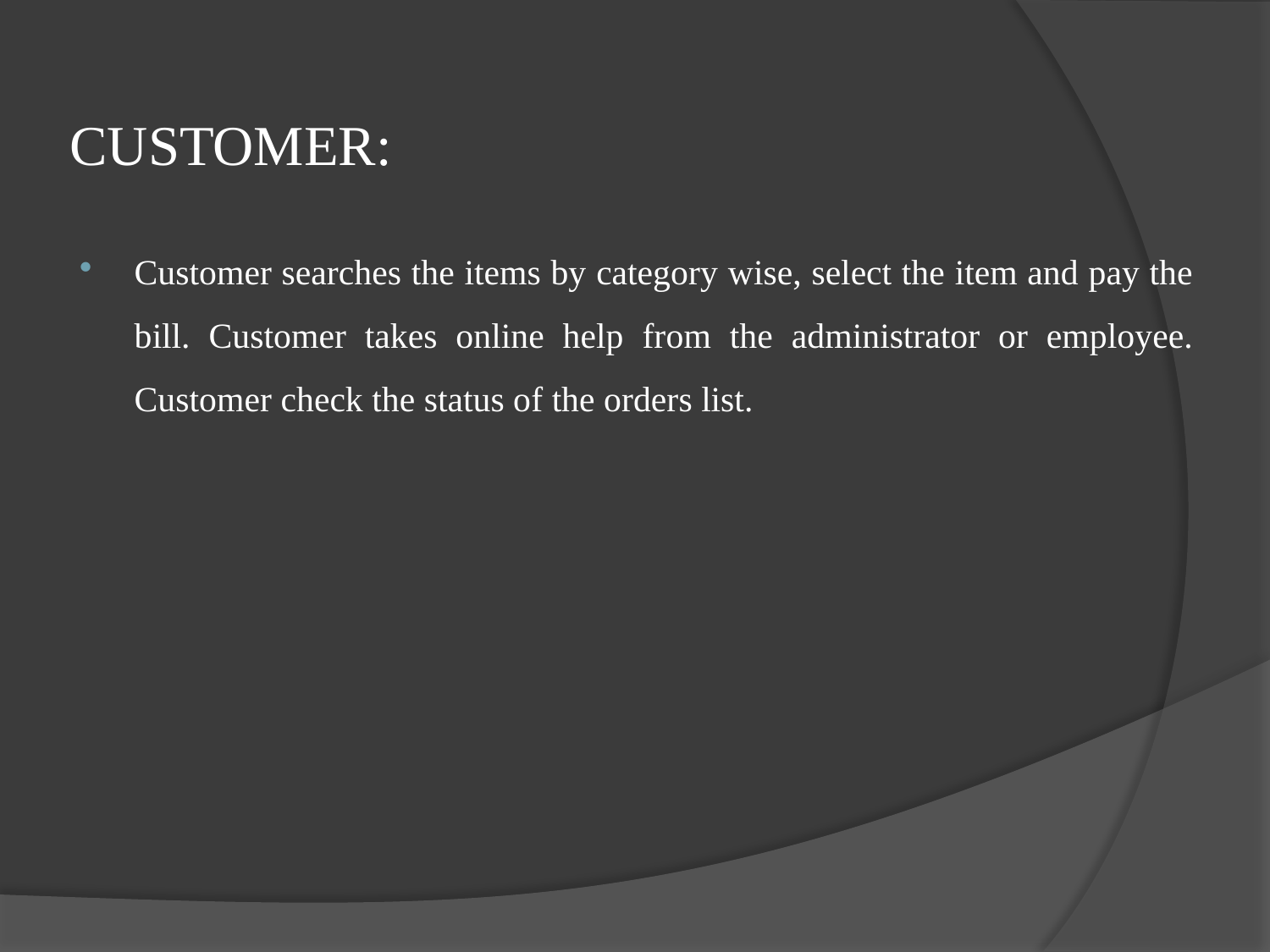

# CUSTOMER:
Customer searches the items by category wise, select the item and pay the bill. Customer takes online help from the administrator or employee. Customer check the status of the orders list.